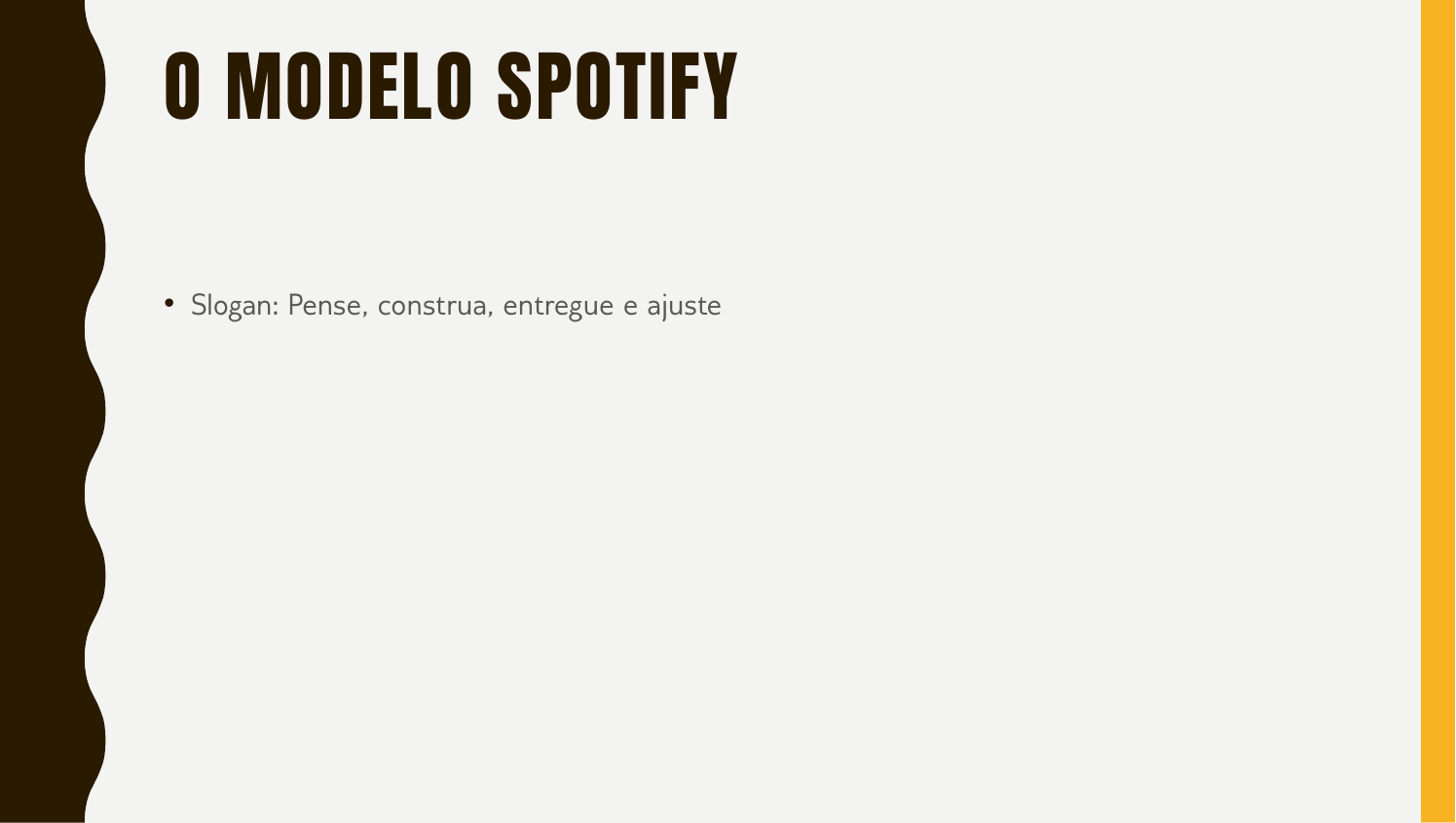

# O modelo Spotify
Slogan: Pense, construa, entregue e ajuste